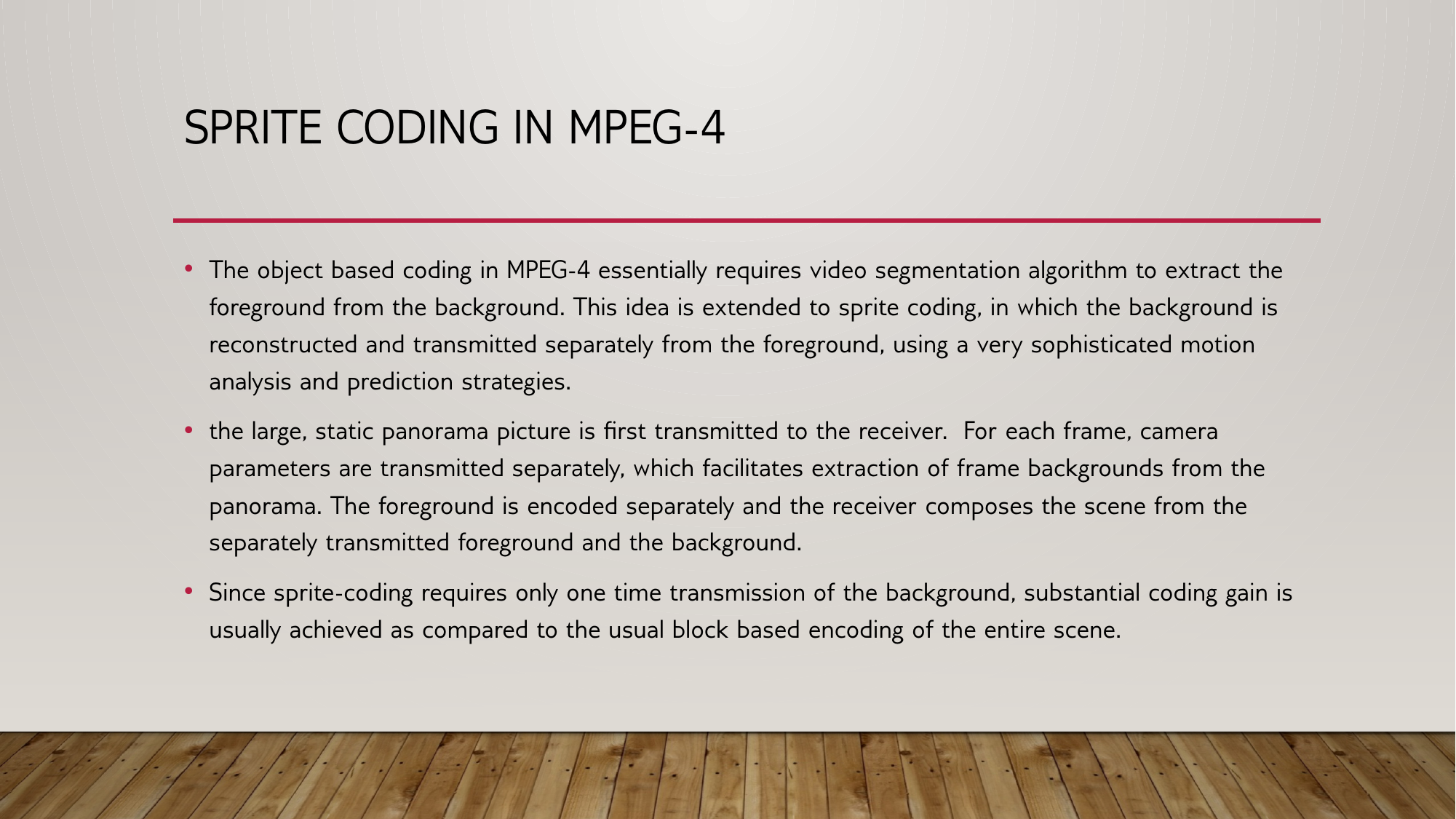

# Sprite coding in MPEG-4
The object based coding in MPEG-4 essentially requires video segmentation algorithm to extract the foreground from the background. This idea is extended to sprite coding, in which the background is reconstructed and transmitted separately from the foreground, using a very sophisticated motion analysis and prediction strategies.
the large, static panorama picture is first transmitted to the receiver.  For each frame, camera parameters are transmitted separately, which facilitates extraction of frame backgrounds from the panorama. The foreground is encoded separately and the receiver composes the scene from the separately transmitted foreground and the background.
Since sprite-coding requires only one time transmission of the background, substantial coding gain is usually achieved as compared to the usual block based encoding of the entire scene.